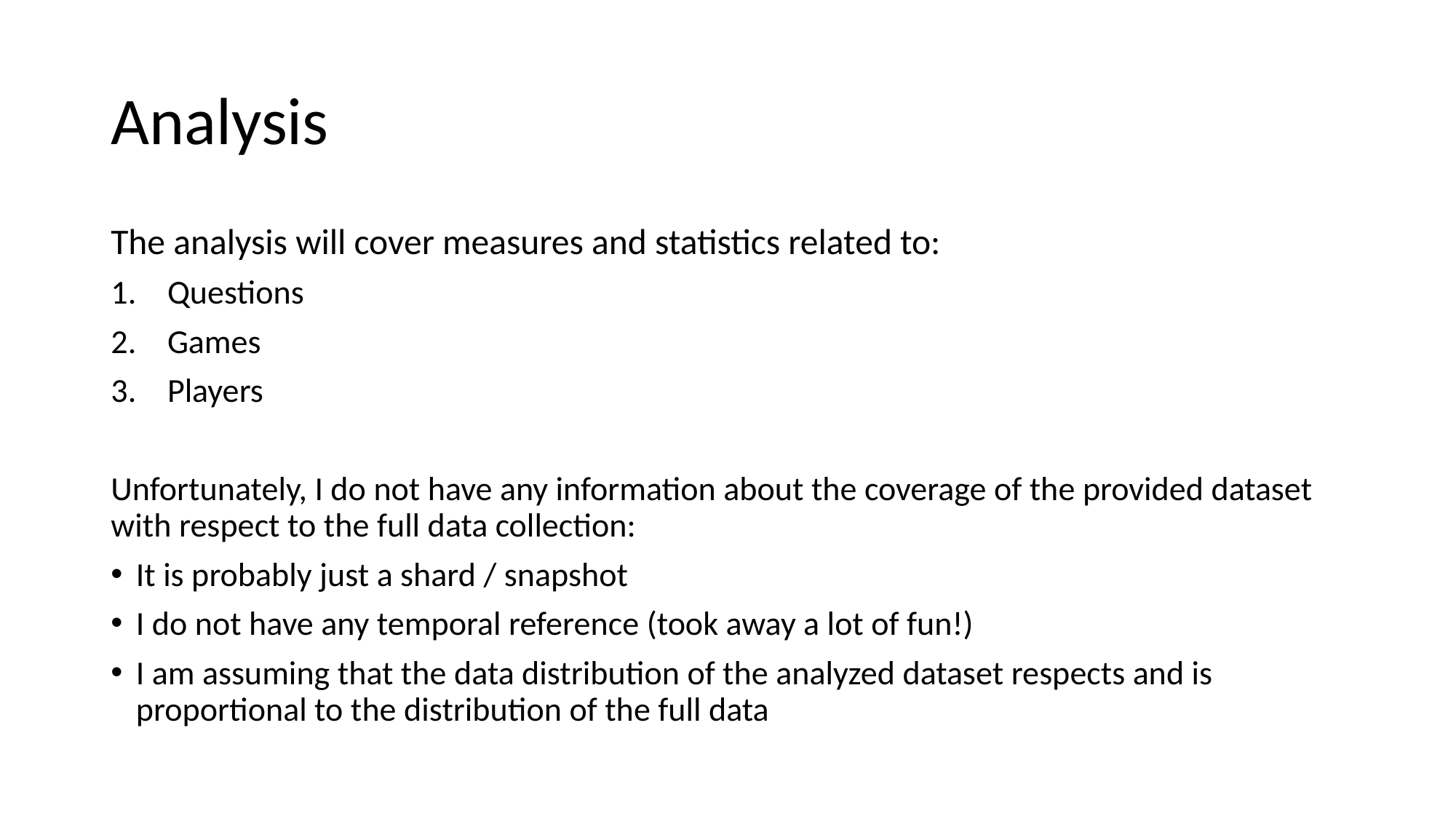

# Analysis
The analysis will cover measures and statistics related to:
Questions
Games
Players

Unfortunately, I do not have any information about the coverage of the provided dataset with respect to the full data collection:
It is probably just a shard / snapshot
I do not have any temporal reference (took away a lot of fun!)
I am assuming that the data distribution of the analyzed dataset respects and is proportional to the distribution of the full data